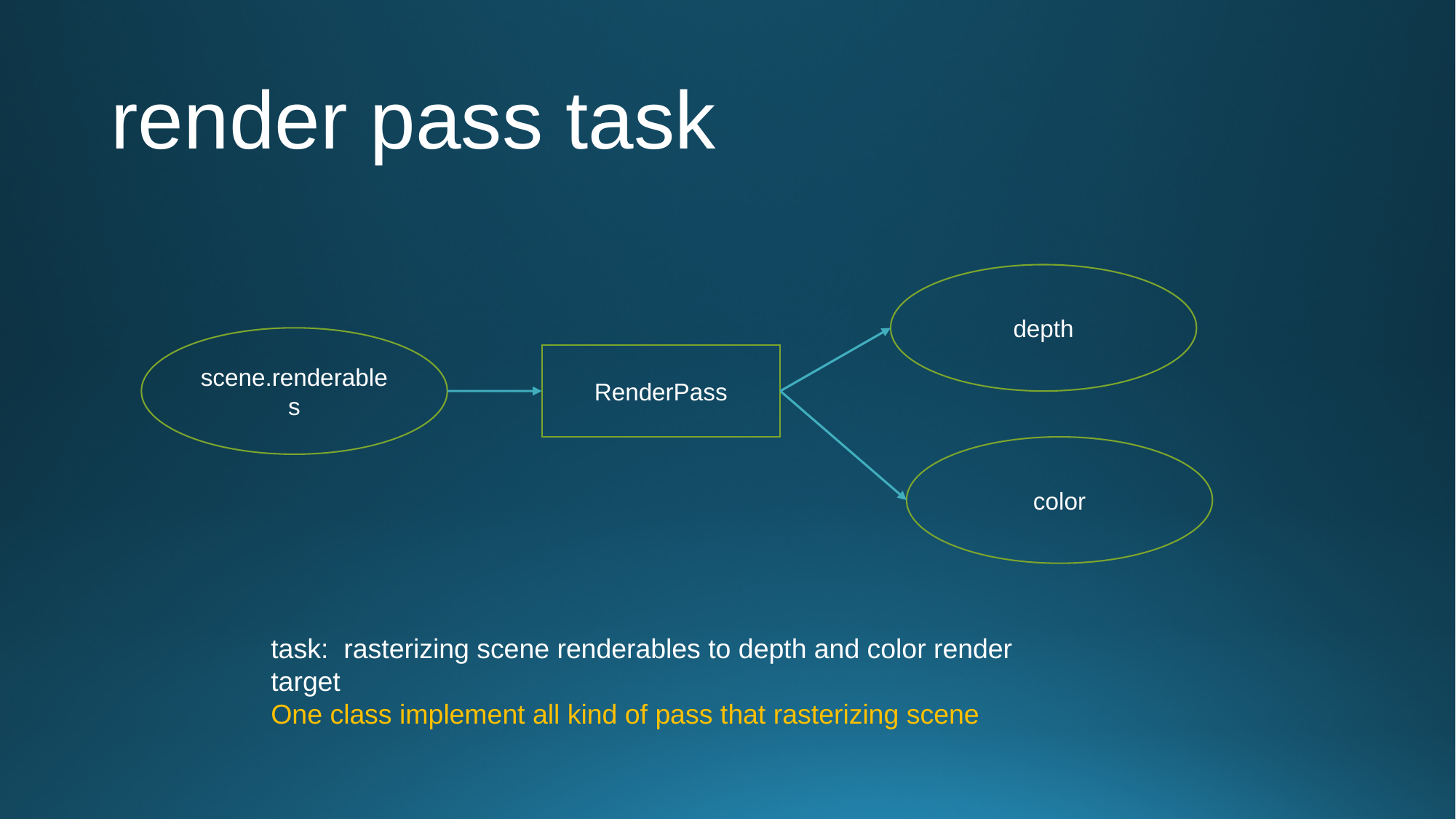

# render pass task
depth
scene.renderables
RenderPass
color
task:  rasterizing scene renderables to depth and color render target
One class implement all kind of pass that rasterizing scene